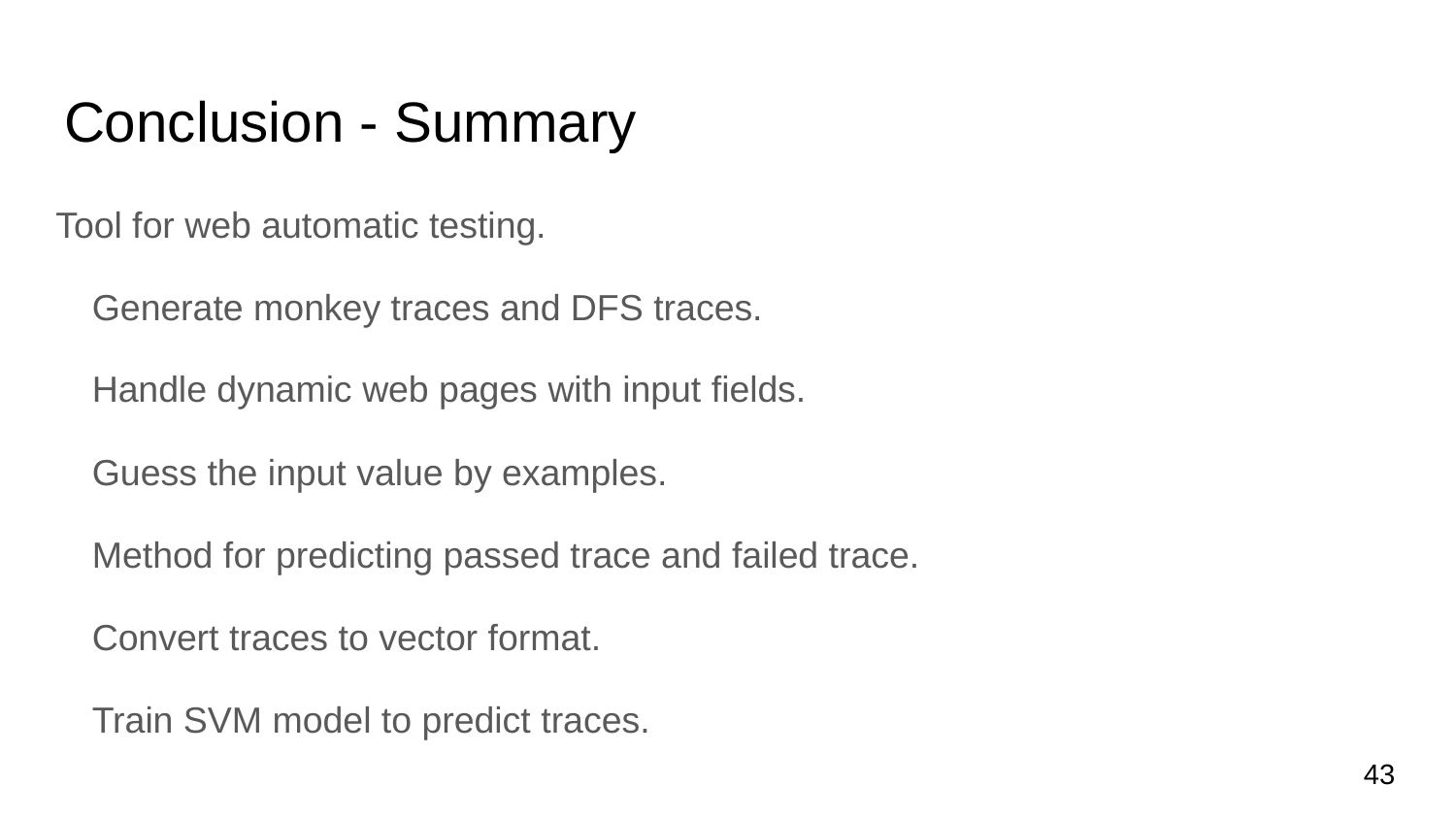

# Conclusion - Summary
Tool for web automatic testing.
Generate monkey traces and DFS traces.
Handle dynamic web pages with input fields.
Guess the input value by examples.
Method for predicting passed trace and failed trace.
Convert traces to vector format.
Train SVM model to predict traces.
43